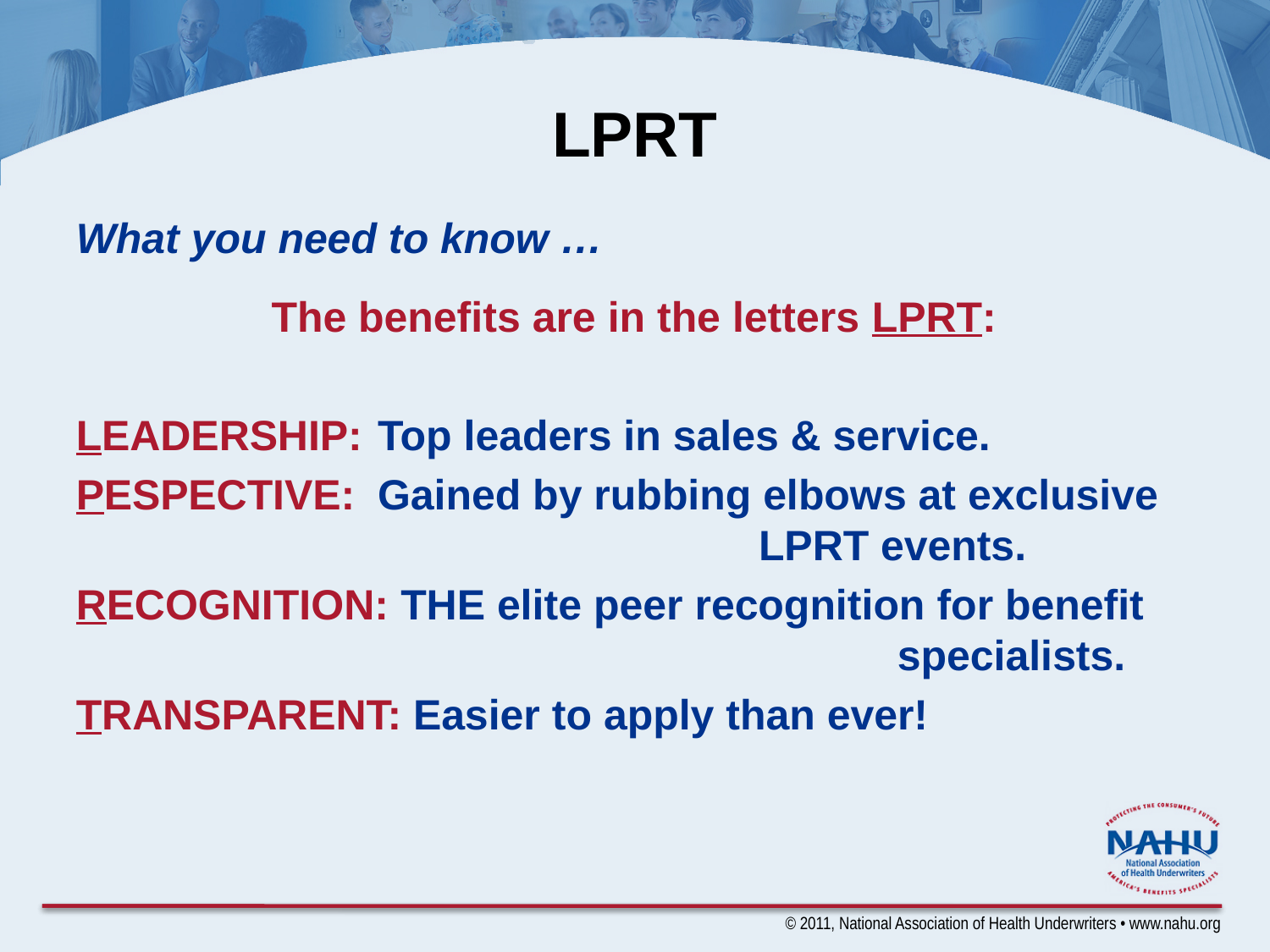

# LPRT
What you need to know …

The benefits are in the letters LPRT:

LEADERSHIP: 	Top leaders in sales & service.
PESPECTIVE: 	Gained by rubbing elbows at exclusive 				    	LPRT events.
RECOGNITION: THE elite peer recognition for benefit 						 specialists.
TRANSPARENT: Easier to apply than ever!